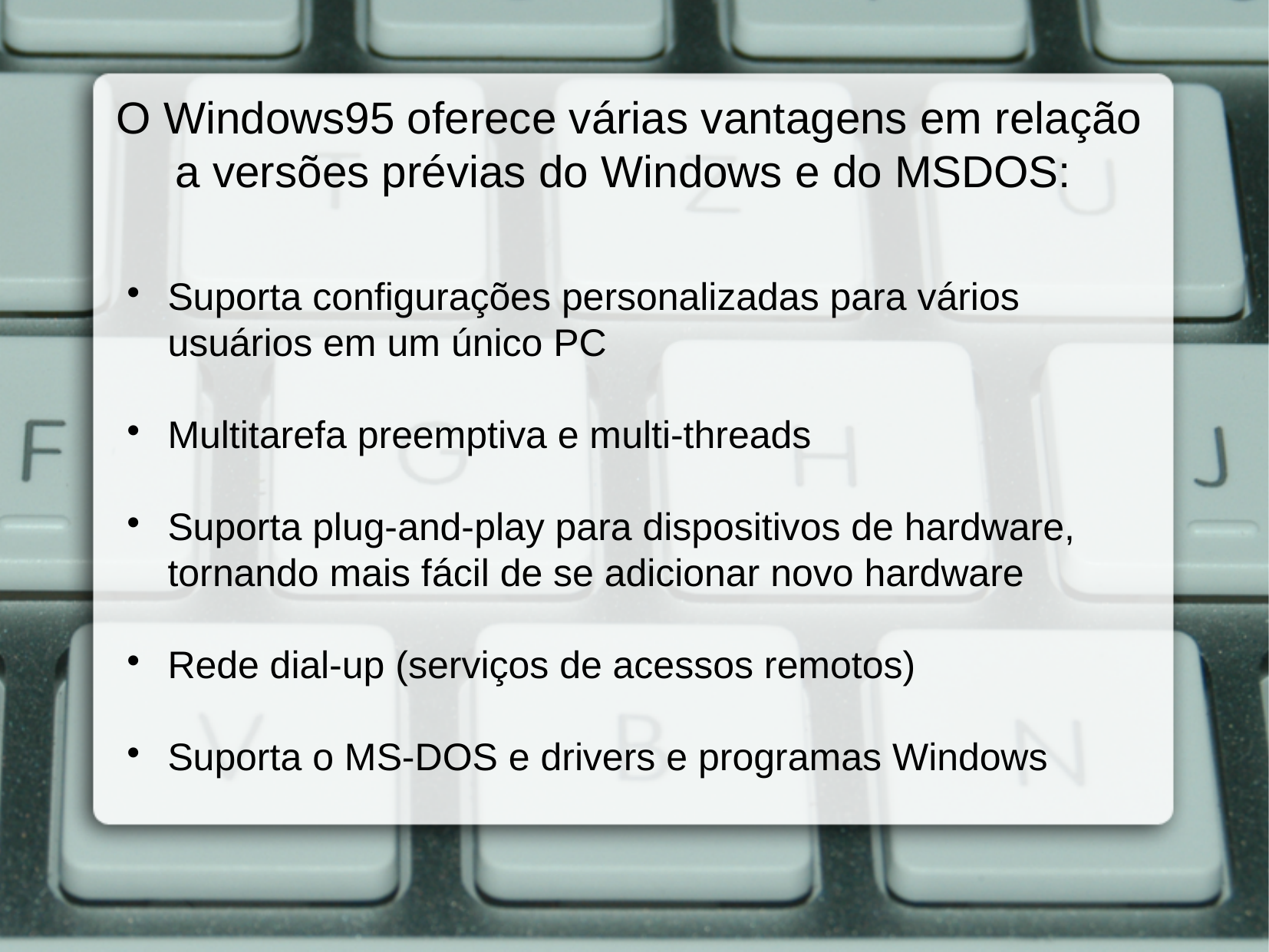

O Windows95 oferece várias vantagens em relação a versões prévias do Windows e do MSDOS:
Suporta configurações personalizadas para vários usuários em um único PC

Multitarefa preemptiva e multi-threads

Suporta plug-and-play para dispositivos de hardware, tornando mais fácil de se adicionar novo hardware

Rede dial-up (serviços de acessos remotos)

Suporta o MS-DOS e drivers e programas Windows